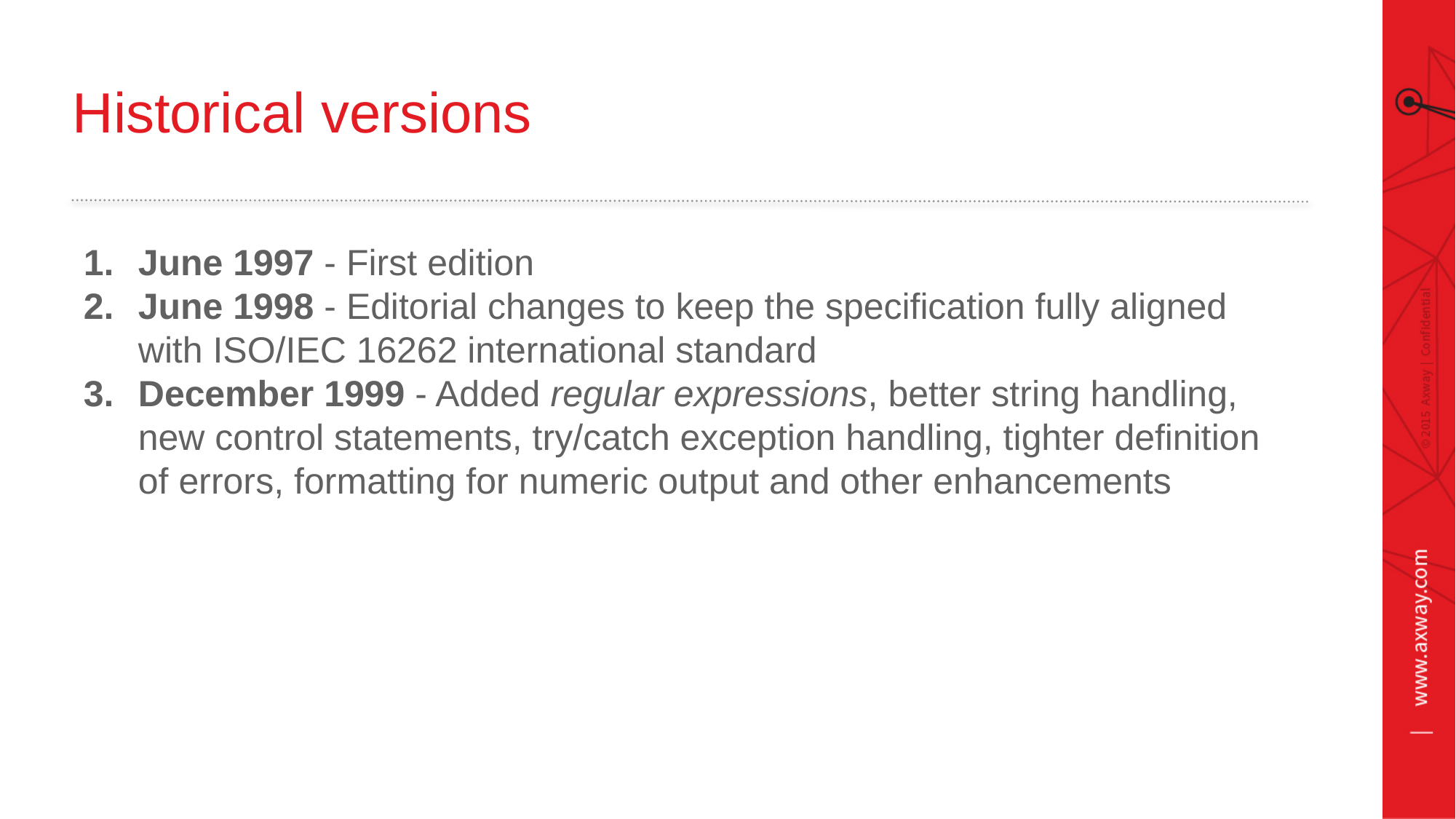

# Historical versions
June 1997 - First edition
June 1998 - Editorial changes to keep the specification fully aligned with ISO/IEC 16262 international standard
December 1999 - Added regular expressions, better string handling, new control statements, try/catch exception handling, tighter definition of errors, formatting for numeric output and other enhancements